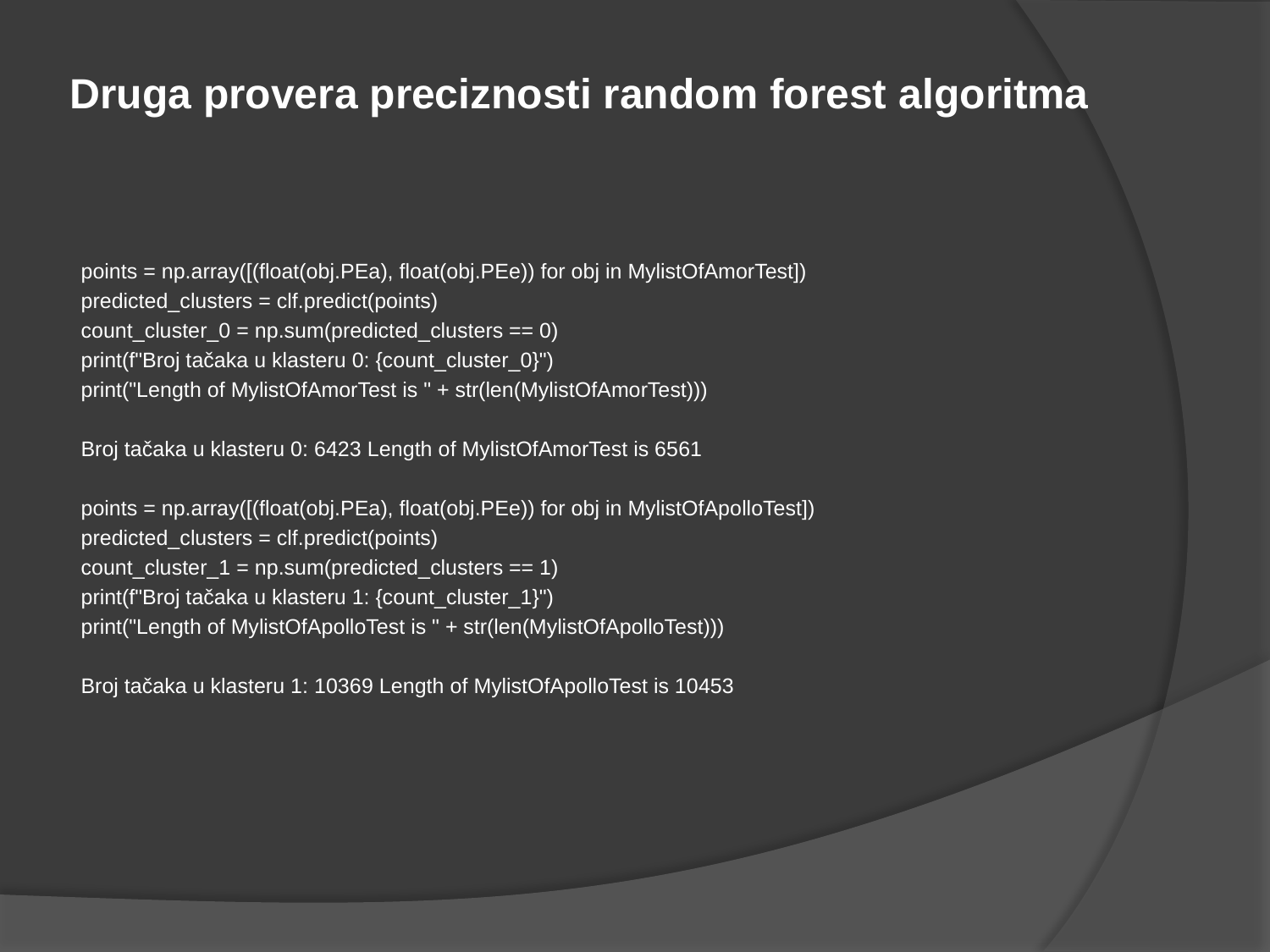

# Druga provera preciznosti random forest algoritma

points = np.array([(float(obj.PEa), float(obj.PEe)) for obj in MylistOfAmorTest])
predicted_clusters = clf.predict(points)
count_cluster_0 = np.sum(predicted_clusters == 0)
print(f"Broj tačaka u klasteru 0: {count_cluster_0}")
print("Length of MylistOfAmorTest is " + str(len(MylistOfAmorTest)))

Broj tačaka u klasteru 0: 6423 Length of MylistOfAmorTest is 6561

points = np.array([(float(obj.PEa), float(obj.PEe)) for obj in MylistOfApolloTest])
predicted_clusters = clf.predict(points)
count_cluster_1 = np.sum(predicted_clusters == 1)
print(f"Broj tačaka u klasteru 1: {count_cluster_1}")
print("Length of MylistOfApolloTest is " + str(len(MylistOfApolloTest)))

Broj tačaka u klasteru 1: 10369 Length of MylistOfApolloTest is 10453